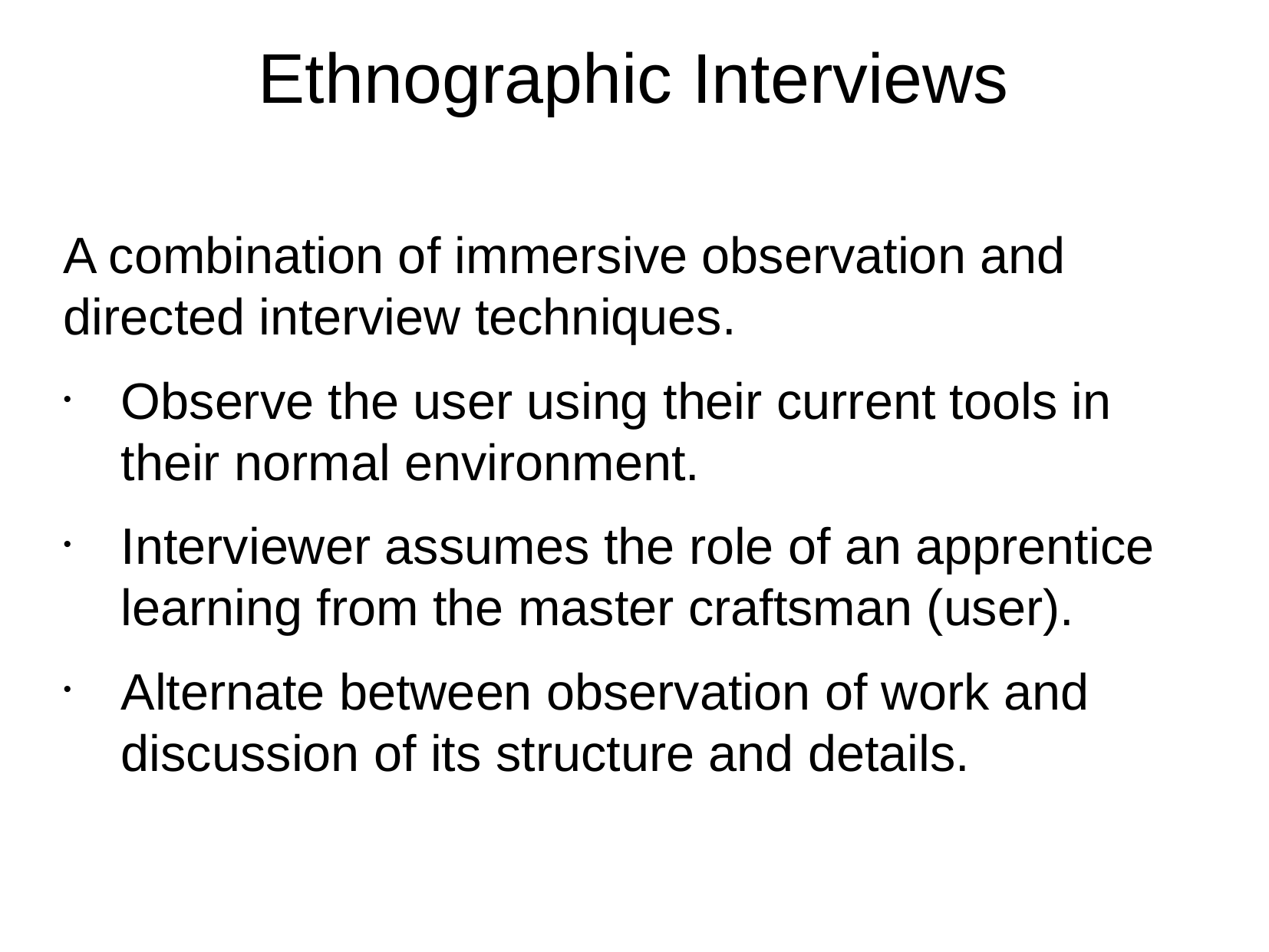

Ethnographic Interviews
A combination of immersive observation and directed interview techniques.
Observe the user using their current tools in their normal environment.
Interviewer assumes the role of an apprentice learning from the master craftsman (user).
Alternate between observation of work and discussion of its structure and details.